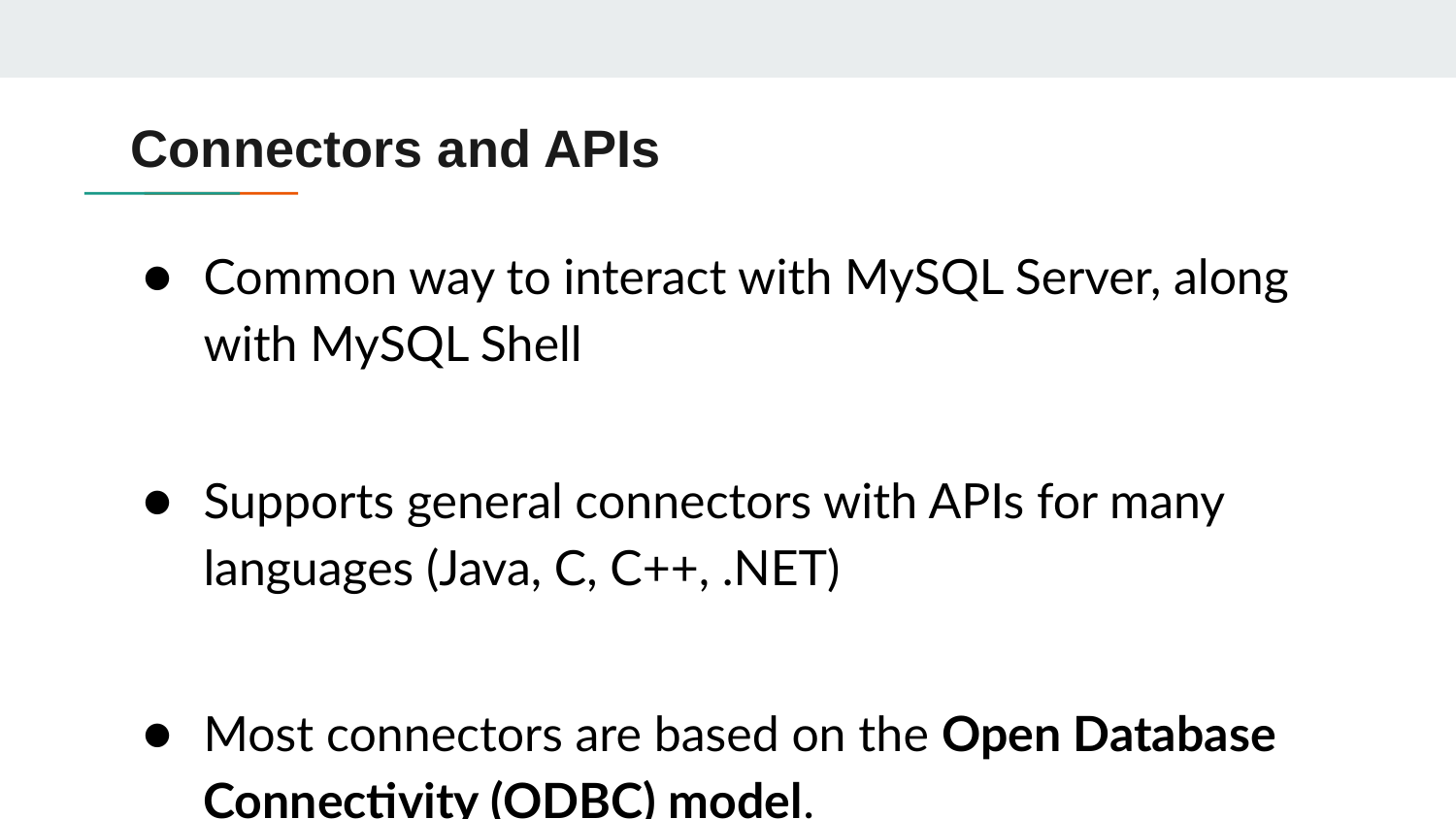

# Connectors and APIs

Common way to interact with MySQL Server, along with MySQL Shell
Supports general connectors with APIs for many languages (Java, C, C++, .NET)
Most connectors are based on the Open Database Connectivity (ODBC) model.